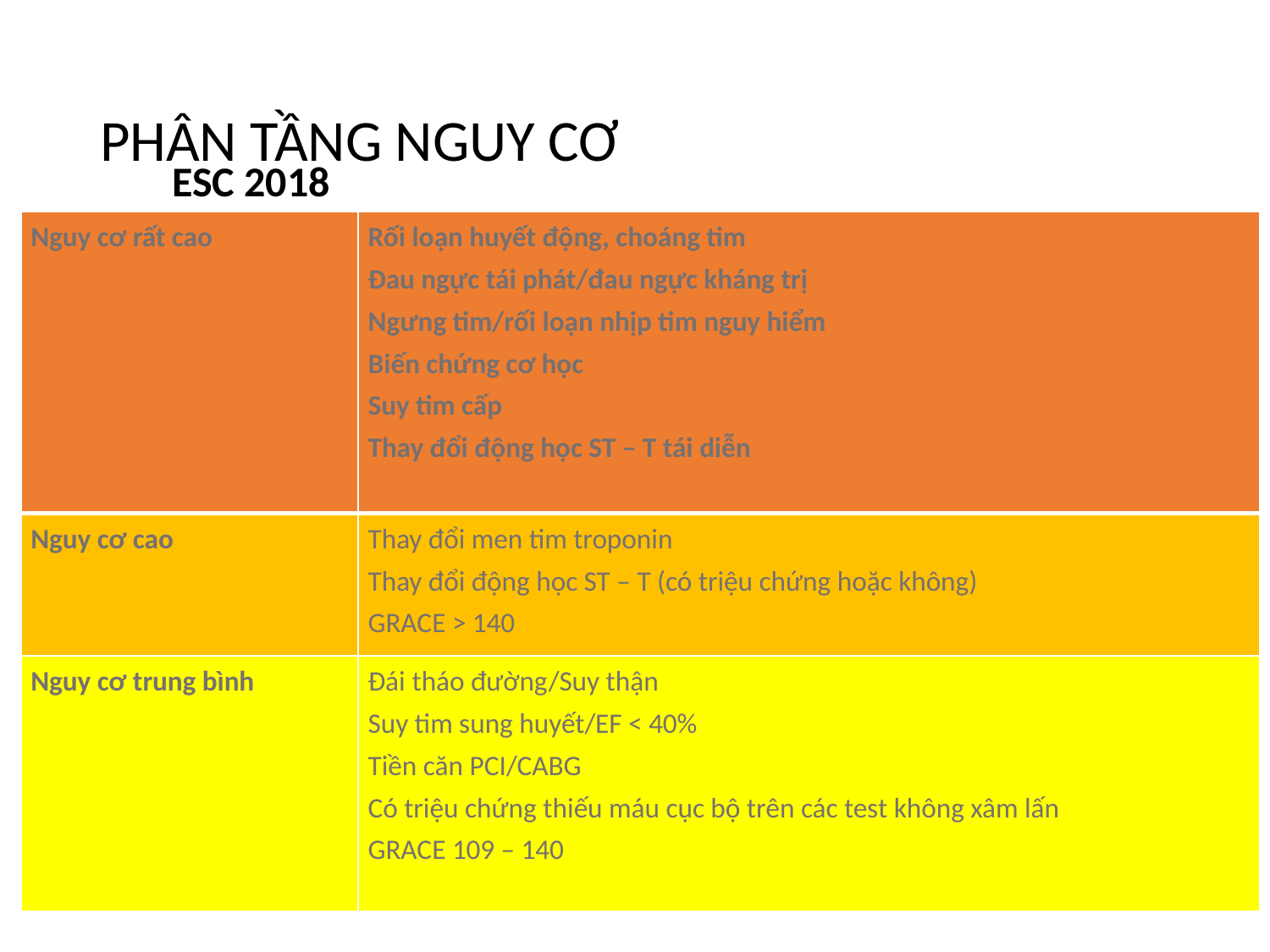

# PHÂN TẦNG NGUY CƠ
ESC 2018
| Nguy cơ rất cao | Rối loạn huyết động, choáng tim Đau ngực tái phát/đau ngực kháng trị Ngưng tim/rối loạn nhịp tim nguy hiểm Biến chứng cơ học Suy tim cấp Thay đổi động học ST – T tái diễn |
| --- | --- |
| Nguy cơ cao | Thay đổi men tim troponin Thay đổi động học ST – T (có triệu chứng hoặc không) GRACE > 140 |
| Nguy cơ trung bình | Đái tháo đường/Suy thận Suy tim sung huyết/EF < 40% Tiền căn PCI/CABG Có triệu chứng thiếu máu cục bộ trên các test không xâm lấn GRACE 109 – 140 |